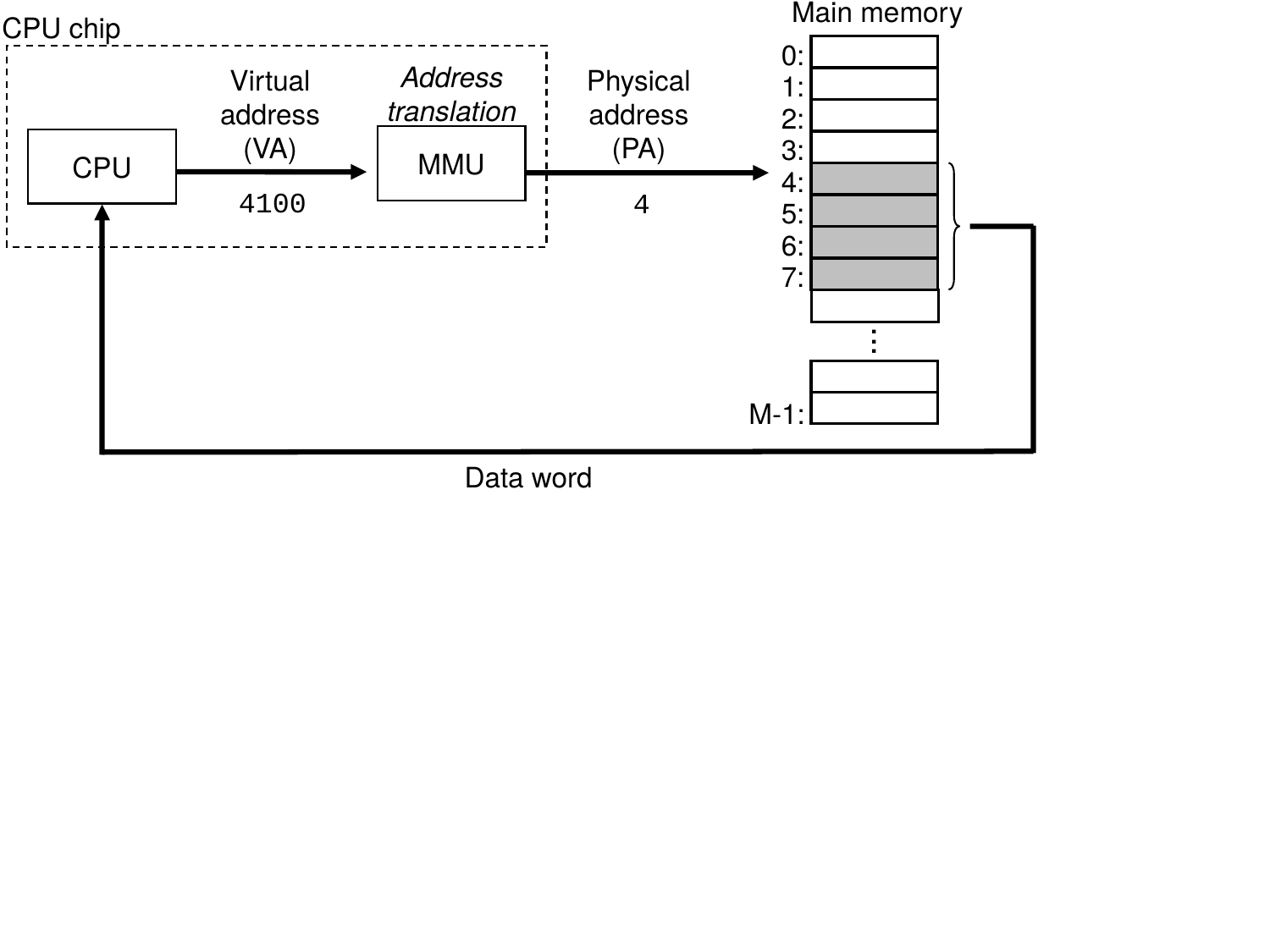

Main memory
CPU chip
0:

Address
translation
Virtual
address
(VA)
Physical
address
(PA)
1:

2:

MMU
CPU
3:

4:

4100
4
5:

6:

7:

...

M-1:

Data word